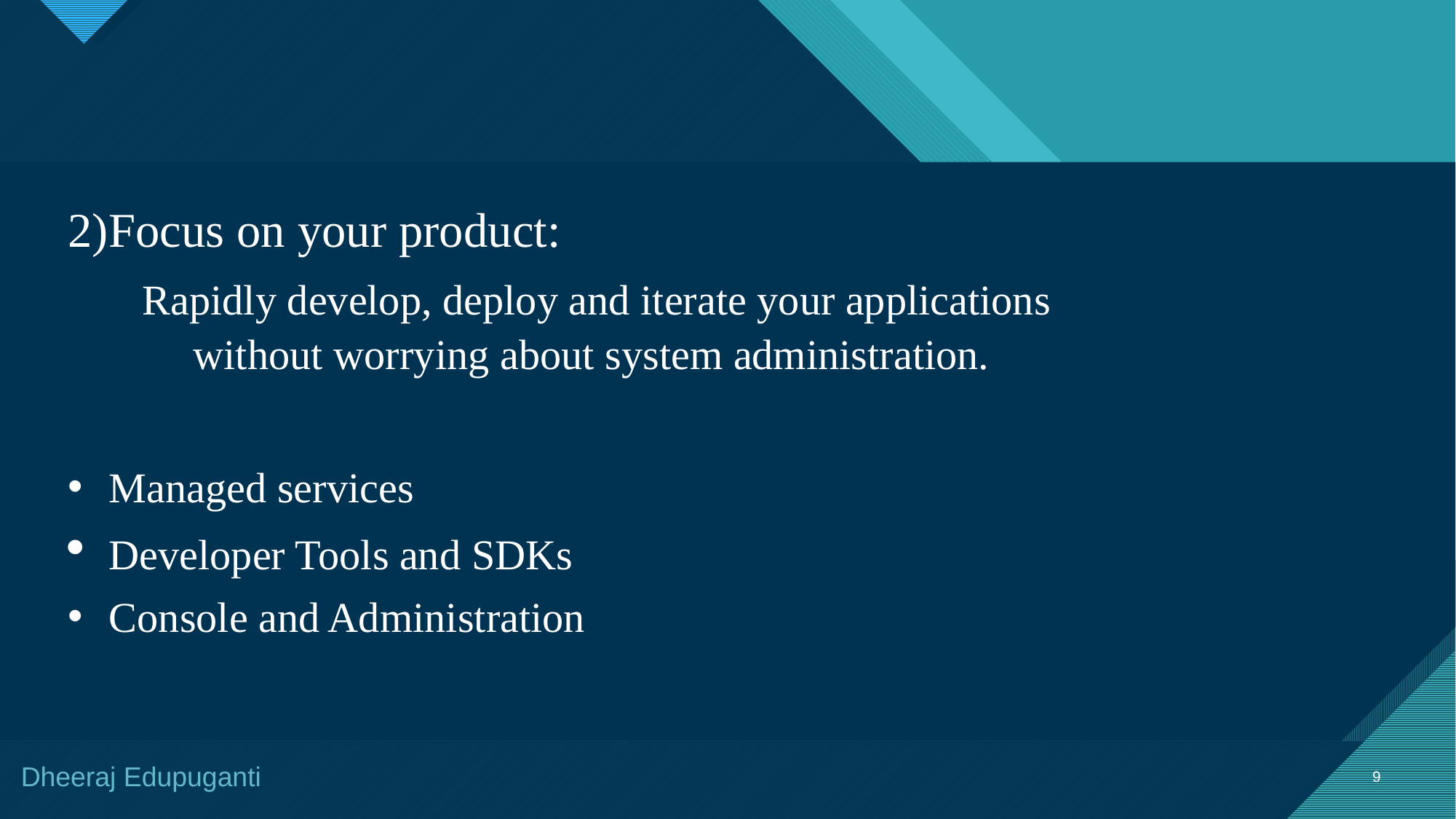

2)Focus on your product:
       Rapidly develop, deploy and iterate your applications        without worrying about system administration.

Managed services
Developer Tools and SDKs
Console and Administration
Dheeraj Edupuganti
9